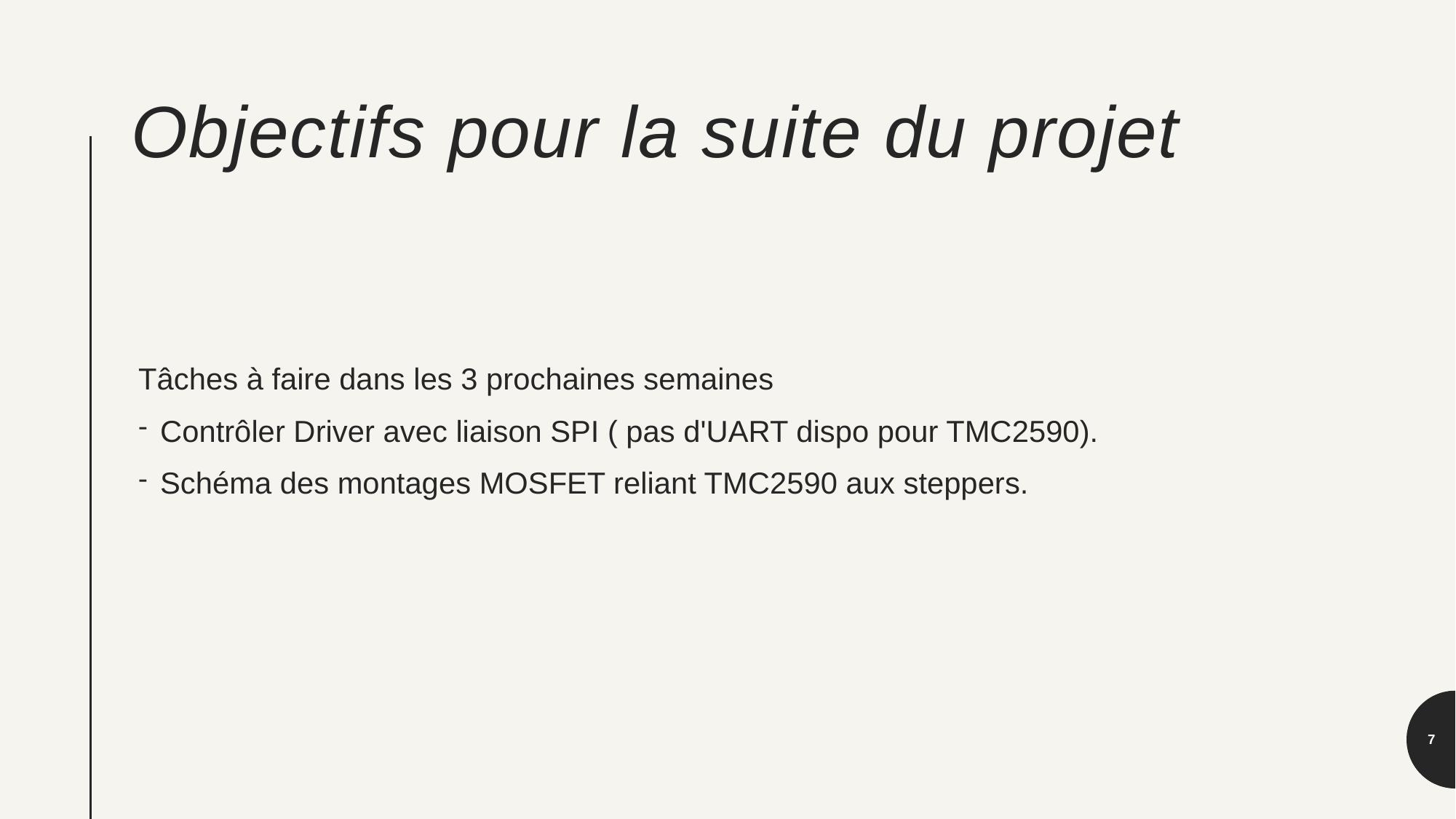

# Objectifs pour la suite du projet
Tâches à faire dans les 3 prochaines semaines
Contrôler Driver avec liaison SPI ( pas d'UART dispo pour TMC2590).
Schéma des montages MOSFET reliant TMC2590 aux steppers.

7